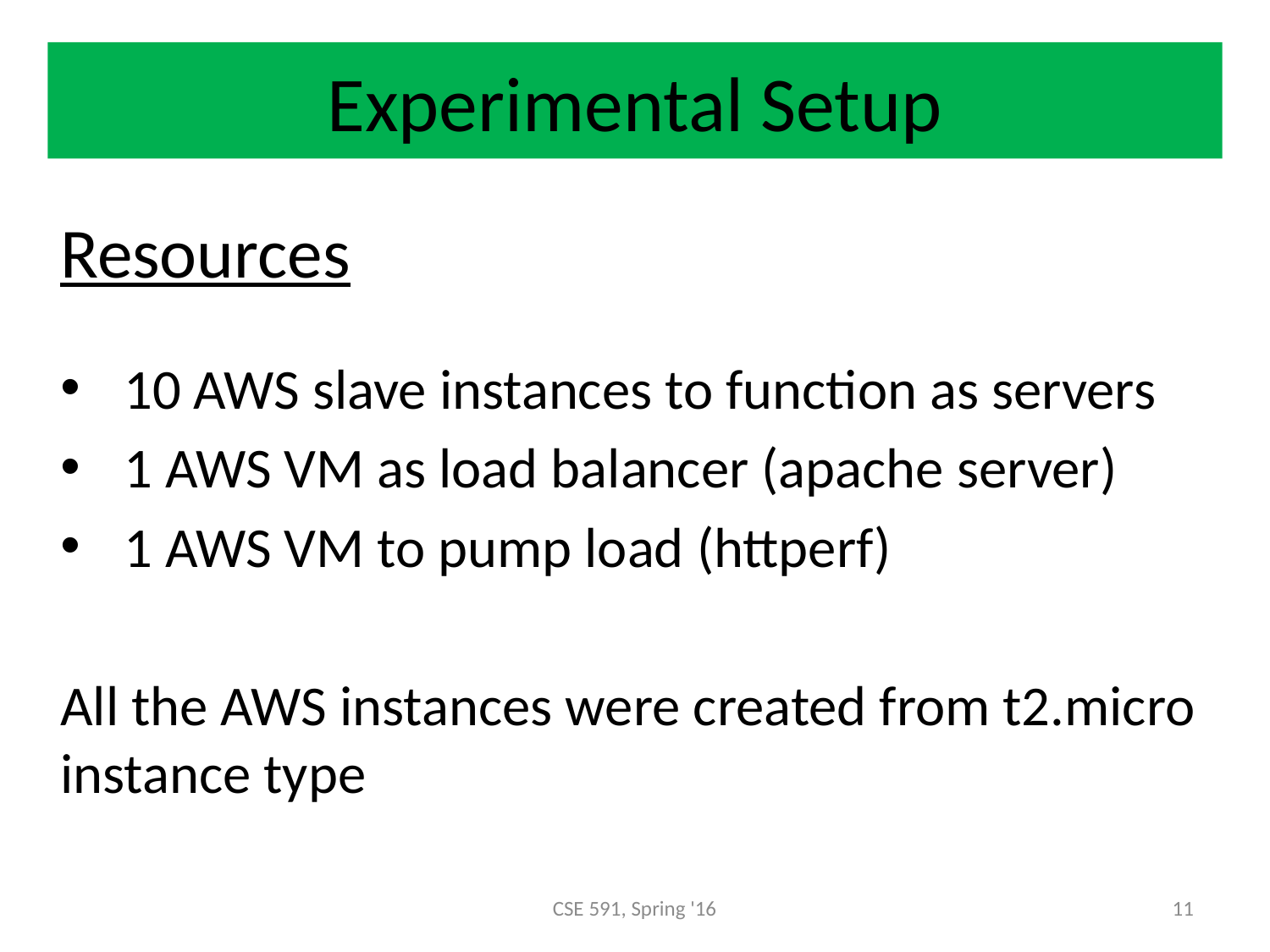

Experimental Setup
Resources

10 AWS slave instances to function as servers
1 AWS VM as load balancer (apache server)
1 AWS VM to pump load (httperf)

All the AWS instances were created from t2.micro instance type

CSE 591, Spring '16
11